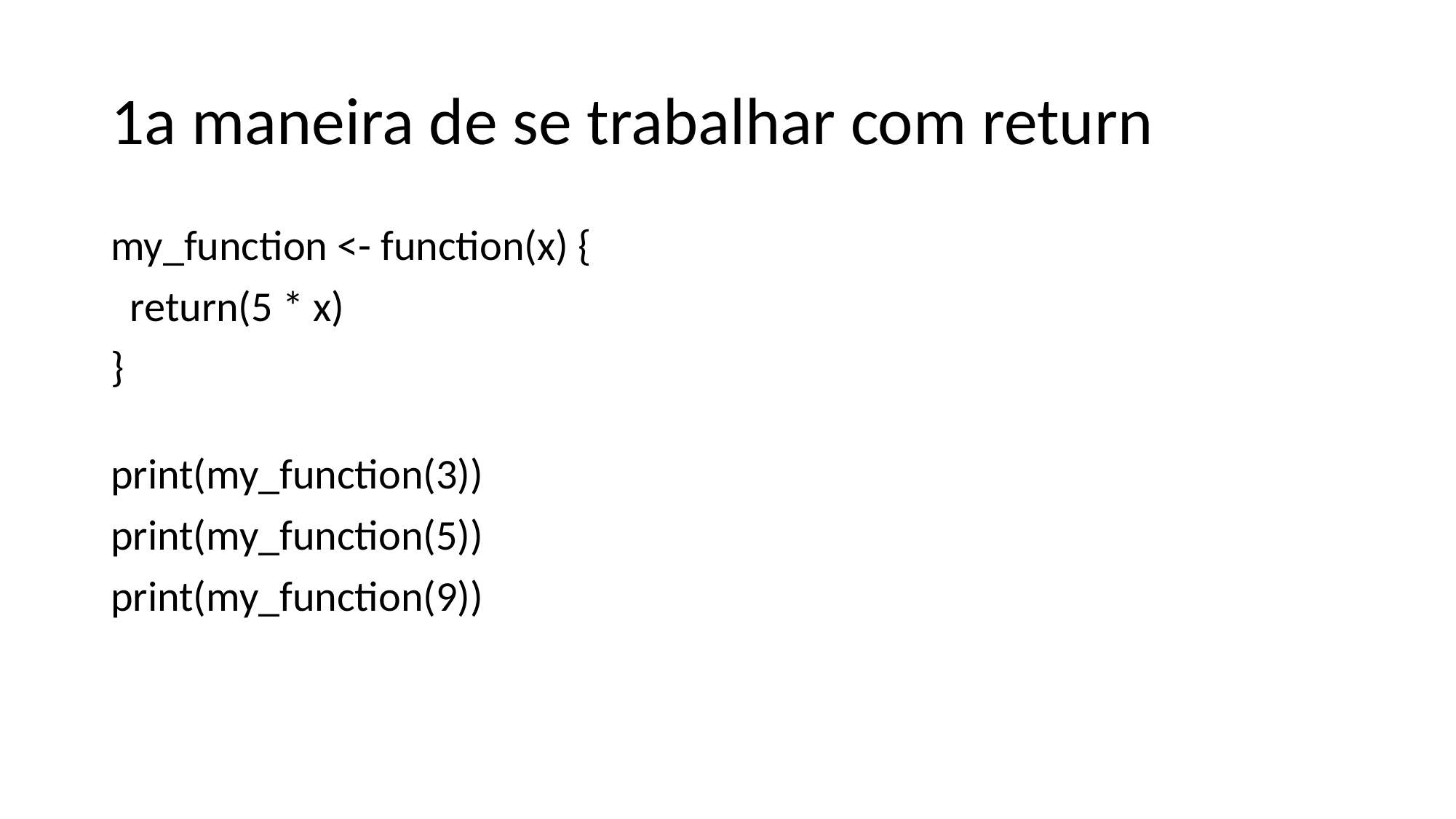

# 1a maneira de se trabalhar com return
my_function <- function(x) {
  return(5 * x)
}
print(my_function(3))
print(my_function(5))
print(my_function(9))